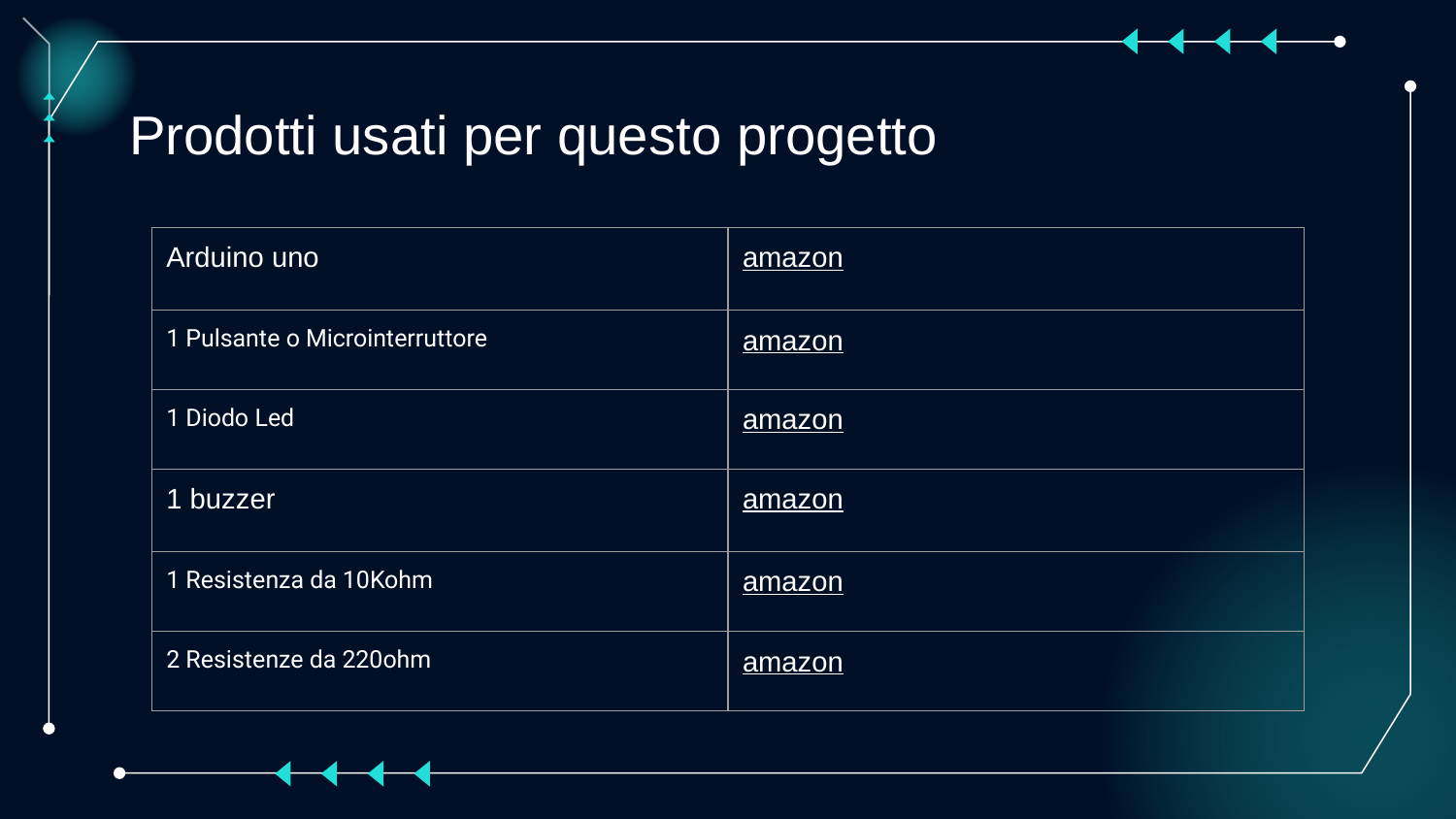

# Prodotti usati per questo progetto
| Arduino uno | amazon |
| --- | --- |
| 1 Pulsante o Microinterruttore | amazon |
| 1 Diodo Led | amazon |
| 1 buzzer | amazon |
| 1 Resistenza da 10Kohm | amazon |
| 2 Resistenze da 220ohm | amazon |